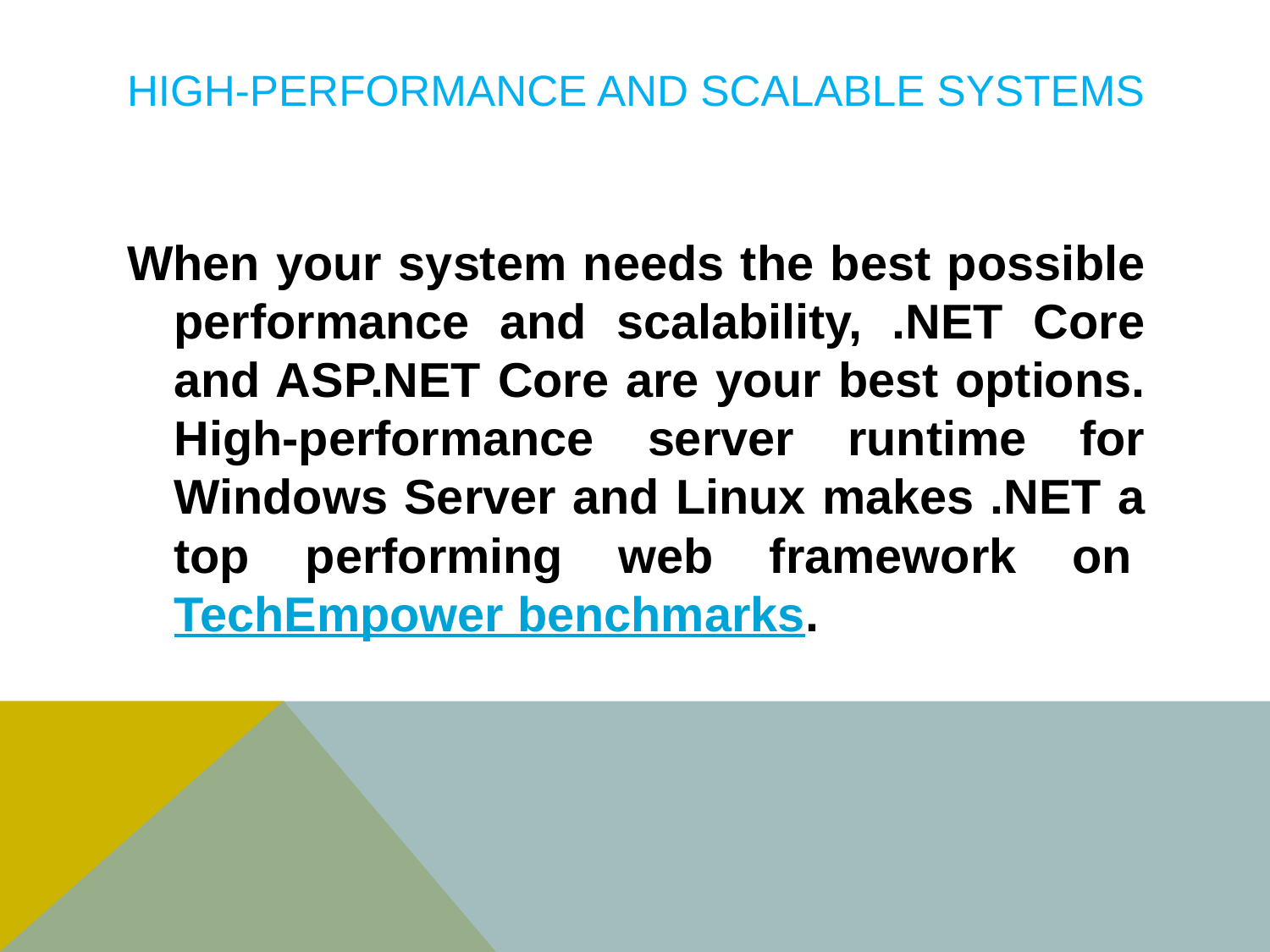

# High-performance and Scalable Systems

When your system needs the best possible performance and scalability, .NET Core and ASP.NET Core are your best options. High-performance server runtime for Windows Server and Linux makes .NET a top performing web framework on TechEmpower benchmarks.